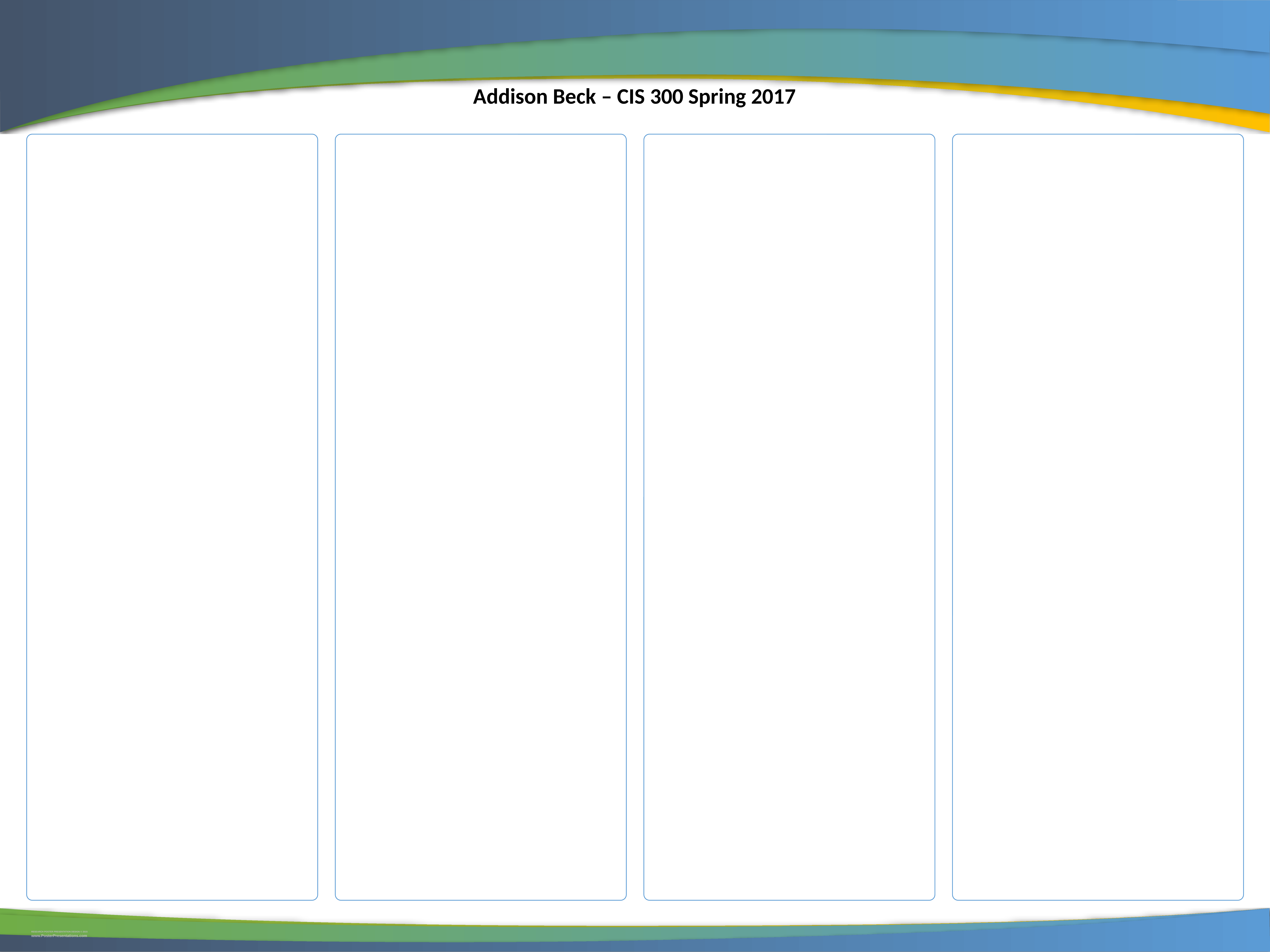

Addison Beck – CIS 300 Spring 2017